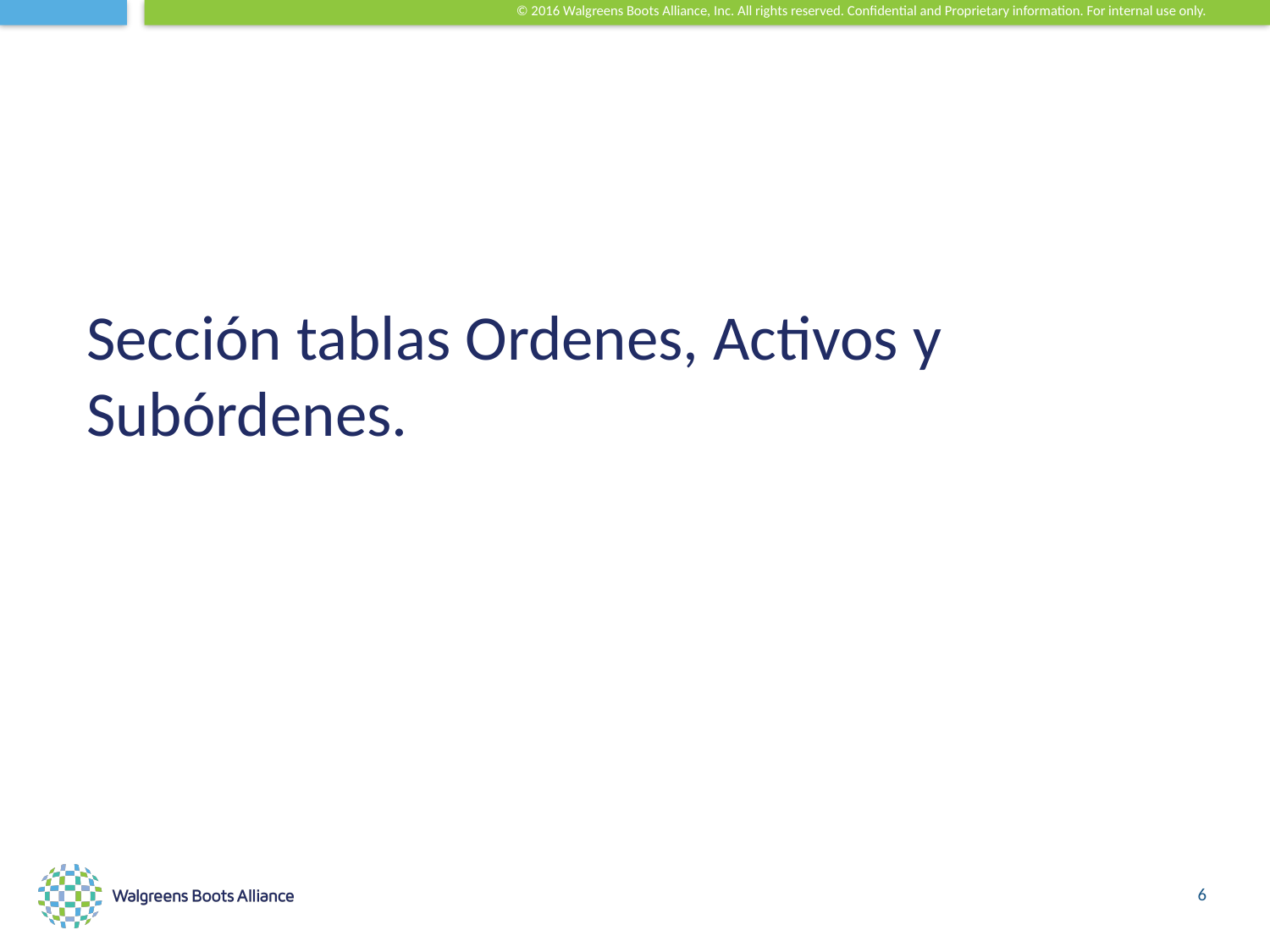

Sección tablas Ordenes, Activos y Subórdenes.
6